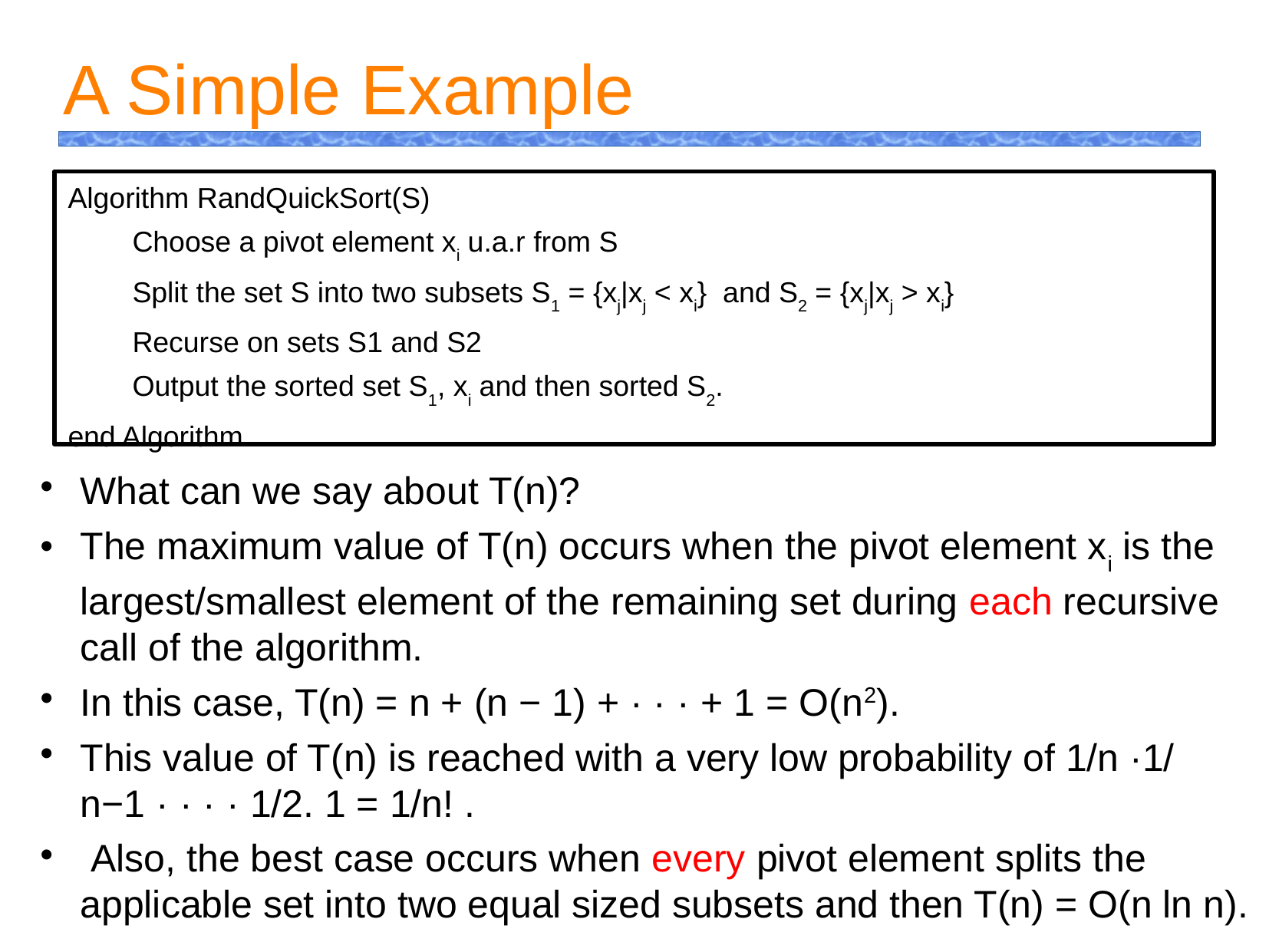

A Simple Example
Algorithm RandQuickSort(S)
        Choose a pivot element xi u.a.r from S
        Split the set S into two subsets S1 = {xj|xj < xi}  and S2 = {xj|xj > xi}
        Recurse on sets S1 and S2
        Output the sorted set S1, xi and then sorted S2.
end Algorithm
What can we say about T(n)?
The maximum value of T(n) occurs when the pivot element xi is the largest/smallest element of the remaining set during each recursive call of the algorithm.
In this case, T(n) = n + (n − 1) + · · · + 1 = O(n2).
This value of T(n) is reached with a very low probability of 1/n ·1/ n−1 · · · · 1/2. 1 = 1/n! .
 Also, the best case occurs when every pivot element splits the applicable set into two equal sized subsets and then T(n) = O(n ln n).